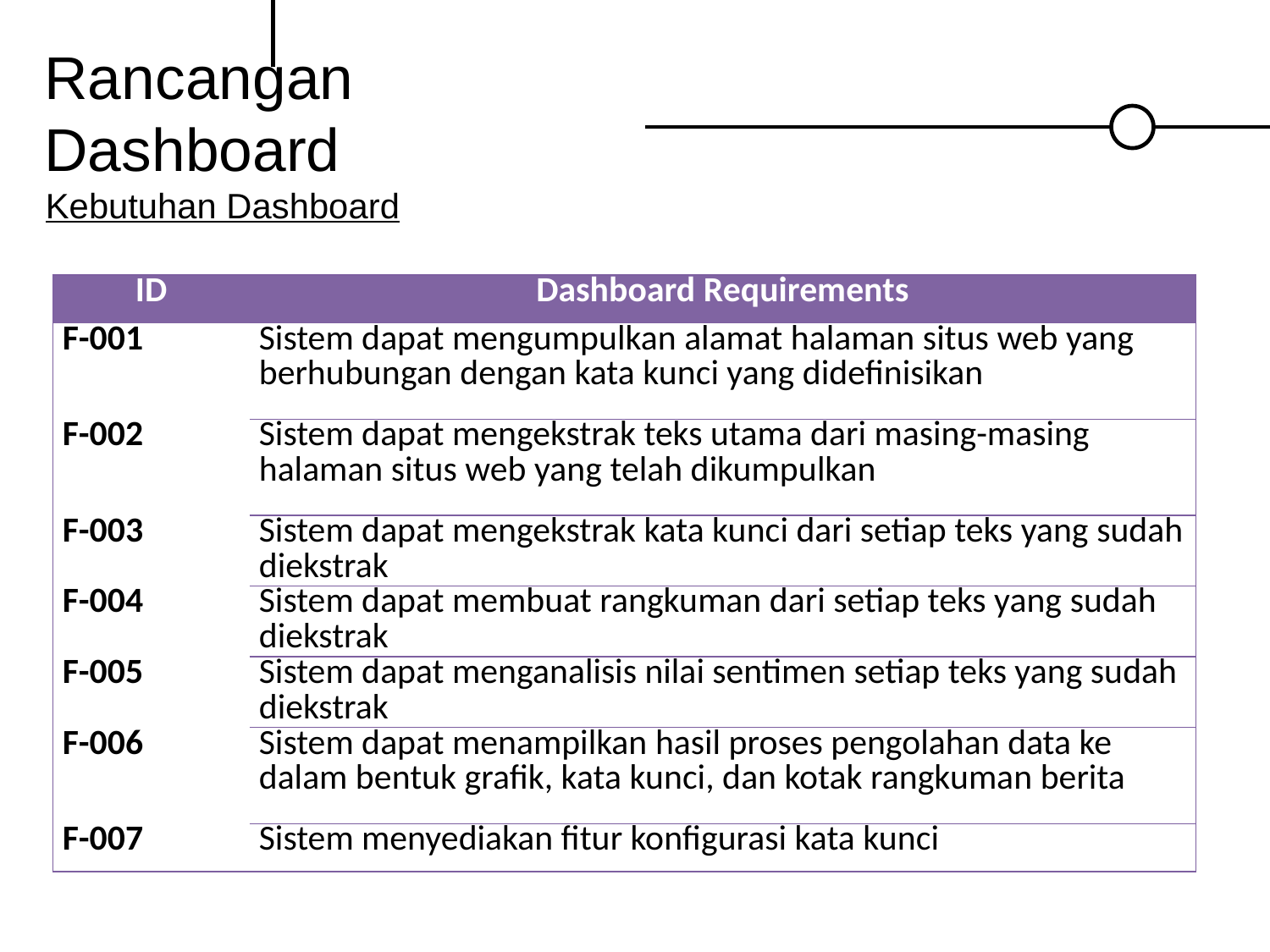

# Rancangan Dashboard

Kebutuhan Dashboard
| ID | Dashboard Requirements |
| --- | --- |
| F-001 | Sistem dapat mengumpulkan alamat halaman situs web yang berhubungan dengan kata kunci yang didefinisikan |
| F-002 | Sistem dapat mengekstrak teks utama dari masing-masing halaman situs web yang telah dikumpulkan |
| F-003 | Sistem dapat mengekstrak kata kunci dari setiap teks yang sudah diekstrak |
| F-004 | Sistem dapat membuat rangkuman dari setiap teks yang sudah diekstrak |
| F-005 | Sistem dapat menganalisis nilai sentimen setiap teks yang sudah diekstrak |
| F-006 | Sistem dapat menampilkan hasil proses pengolahan data ke dalam bentuk grafik, kata kunci, dan kotak rangkuman berita |
| F-007 | Sistem menyediakan fitur konfigurasi kata kunci |